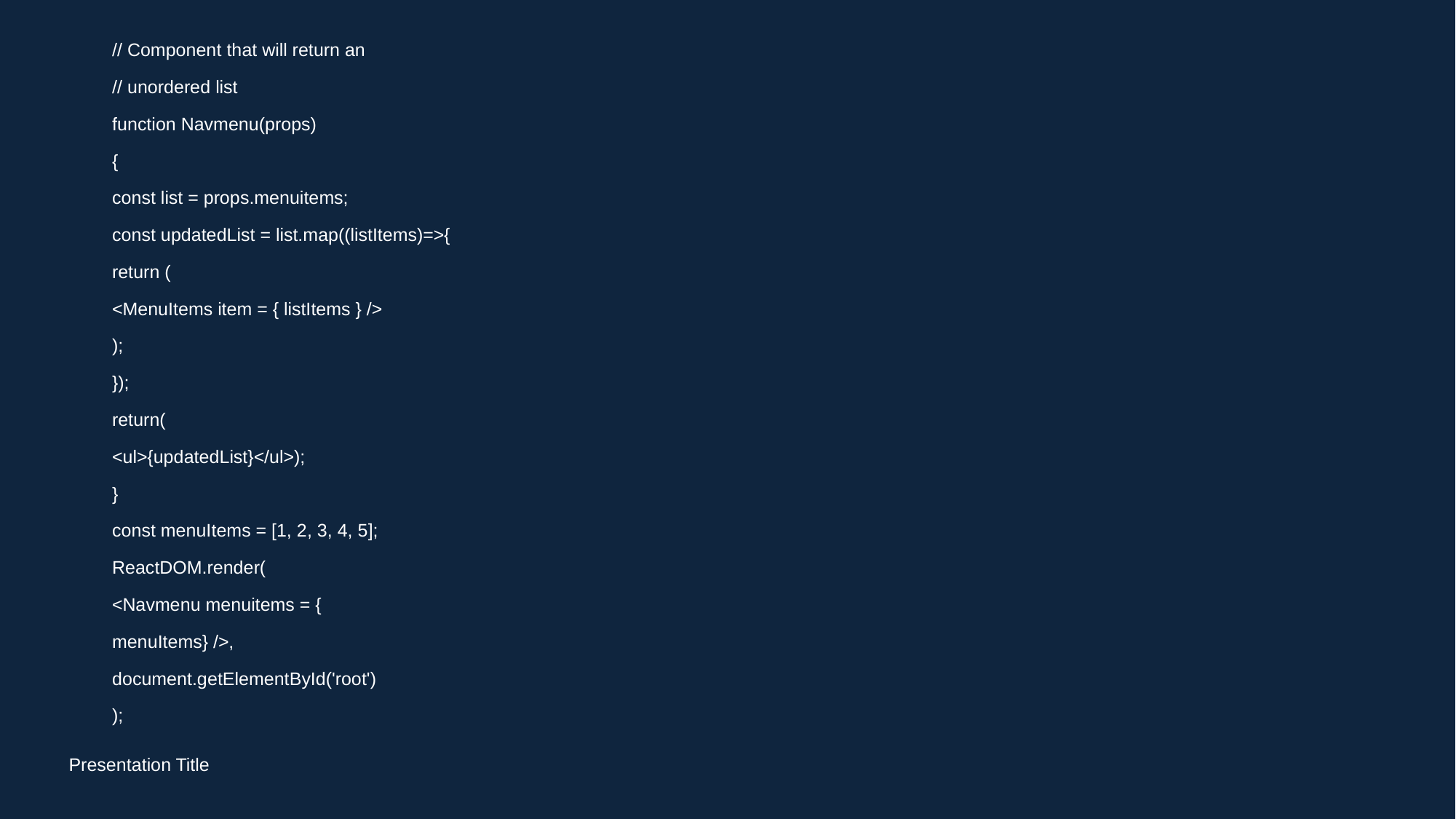

// Component that will return an
// unordered list
function Navmenu(props)
{
const list = props.menuitems;
const updatedList = list.map((listItems)=>{
return (
<MenuItems item = { listItems } />
);
});
return(
<ul>{updatedList}</ul>);
}
const menuItems = [1, 2, 3, 4, 5];
ReactDOM.render(
<Navmenu menuitems = {
menuItems} />,
document.getElementById('root')
);
Presentation Title